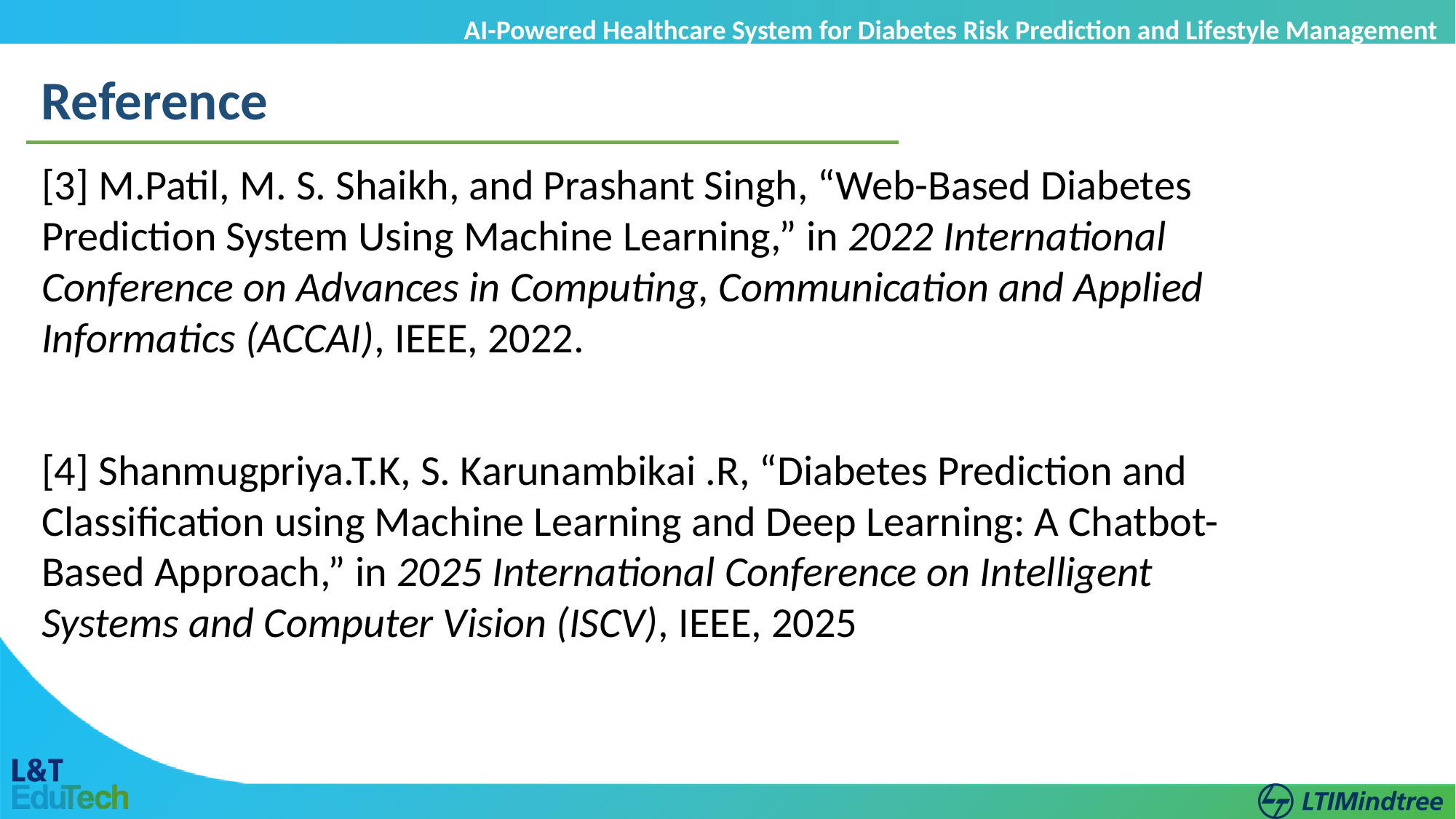

AI-Powered Healthcare System for Diabetes Risk Prediction and Lifestyle Management

Reference
[3] M.Patil, M. S. Shaikh, and Prashant Singh, “Web-Based Diabetes Prediction System Using Machine Learning,” in 2022 International Conference on Advances in Computing, Communication and Applied Informatics (ACCAI), IEEE, 2022.

[4] Shanmugpriya.T.K, S. Karunambikai .R, “Diabetes Prediction and Classification using Machine Learning and Deep Learning: A Chatbot-Based Approach,” in 2025 International Conference on Intelligent Systems and Computer Vision (ISCV), IEEE, 2025